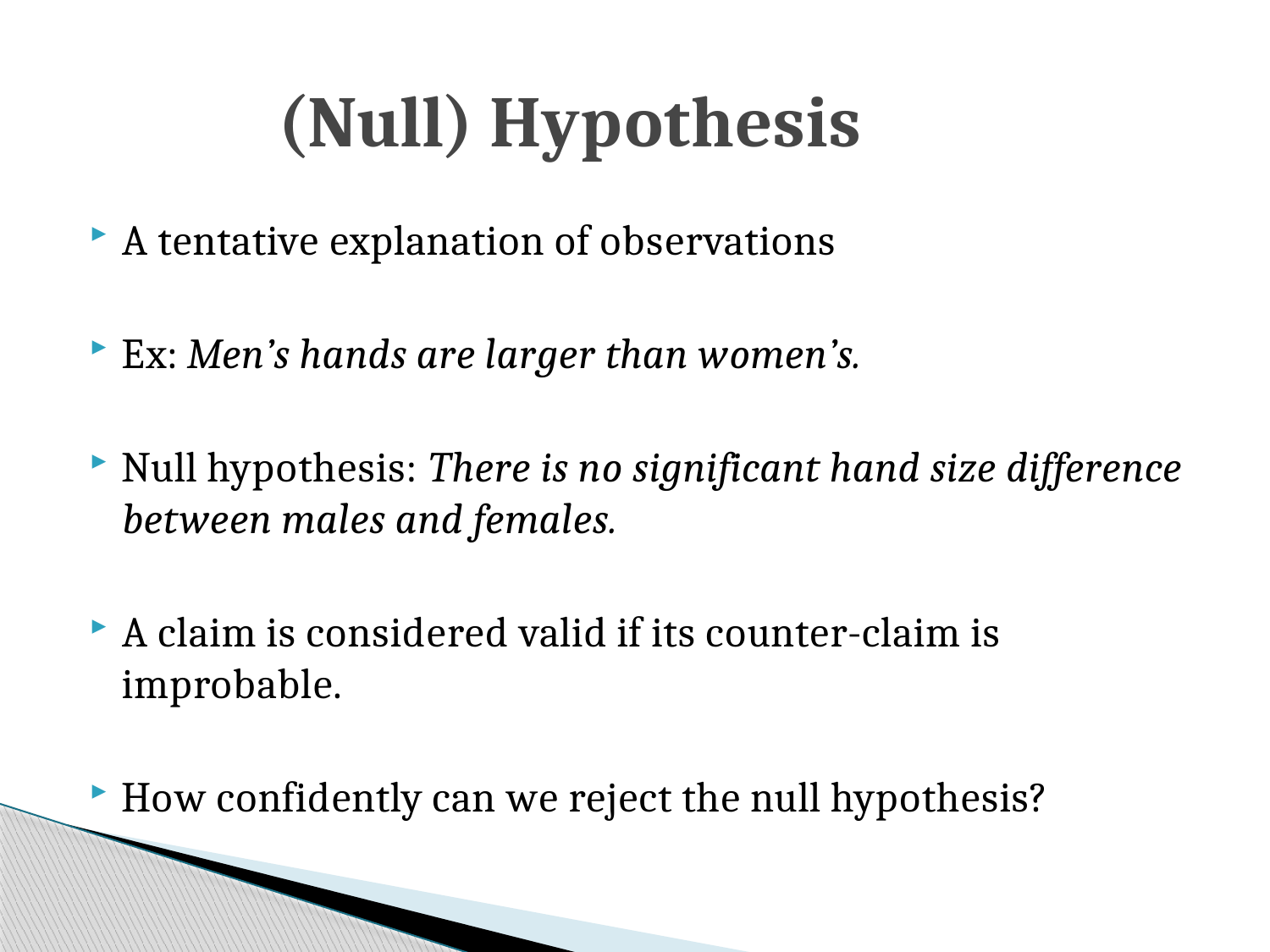

# (Null) Hypothesis
A tentative explanation of observations

Ex: Men’s hands are larger than women’s.

Null hypothesis: There is no significant hand size difference between males and females.

A claim is considered valid if its counter-claim is improbable.

How confidently can we reject the null hypothesis?